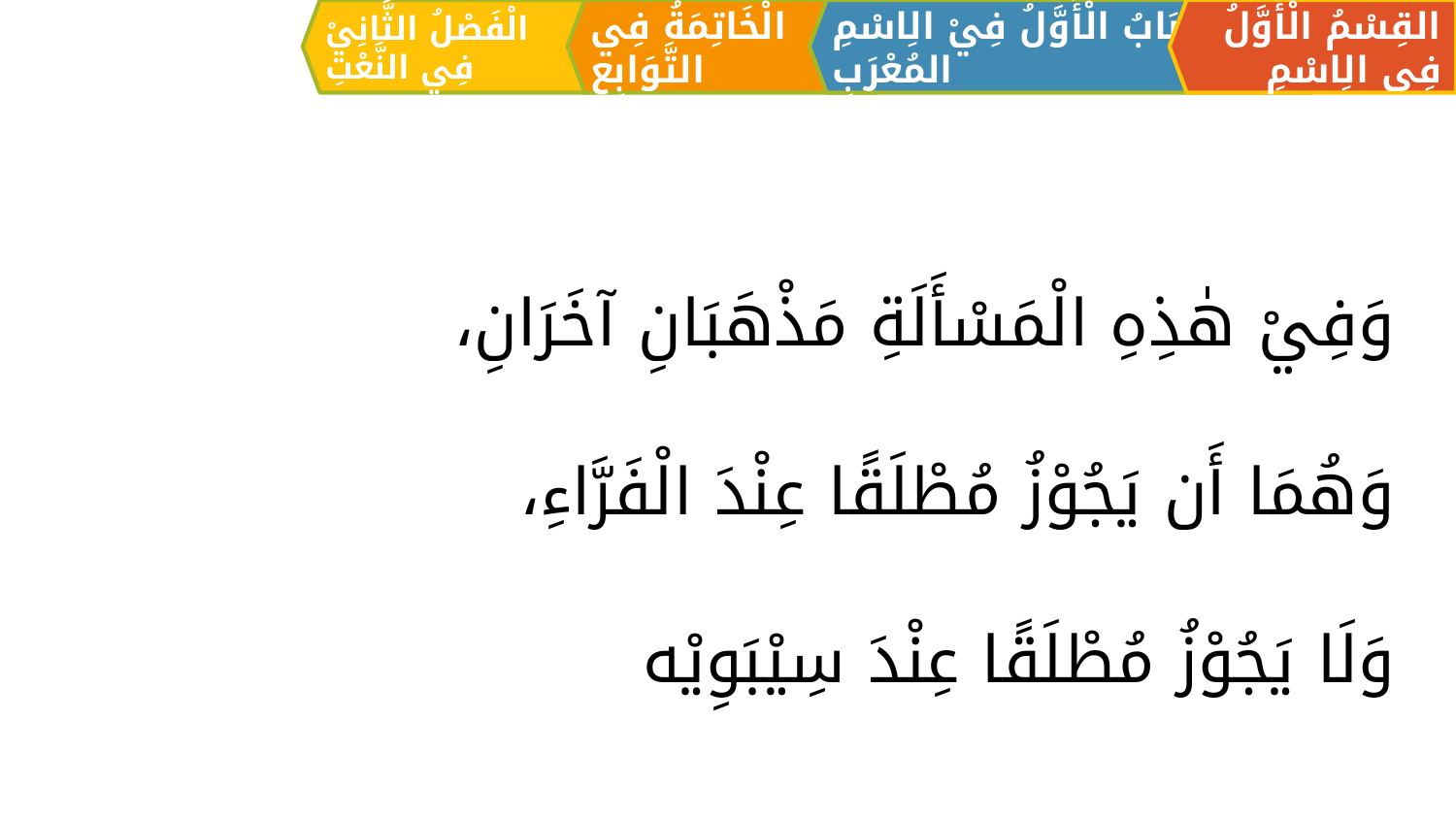

الْفَصْلُ الثَّانِيْ فِي النَّعْتِ
الْخَاتِمَةُ فِي التَّوَابِعِ
القِسْمُ الْأَوَّلُ فِي الِاسْمِ
اَلبَابُ الْأَوَّلُ فِيْ الِاسْمِ المُعْرَبِ
وَفِيْ هٰذِهِ الْمَسْأَلَةِ مَذْهَبَانِ آخَرَانِ،
وَهُمَا أَن يَجُوْزُ مُطْلَقًا عِنْدَ الْفَرَّاءِ،
وَلَا يَجُوْزُ مُطْلَقًا عِنْدَ سِيْبَوِيْه